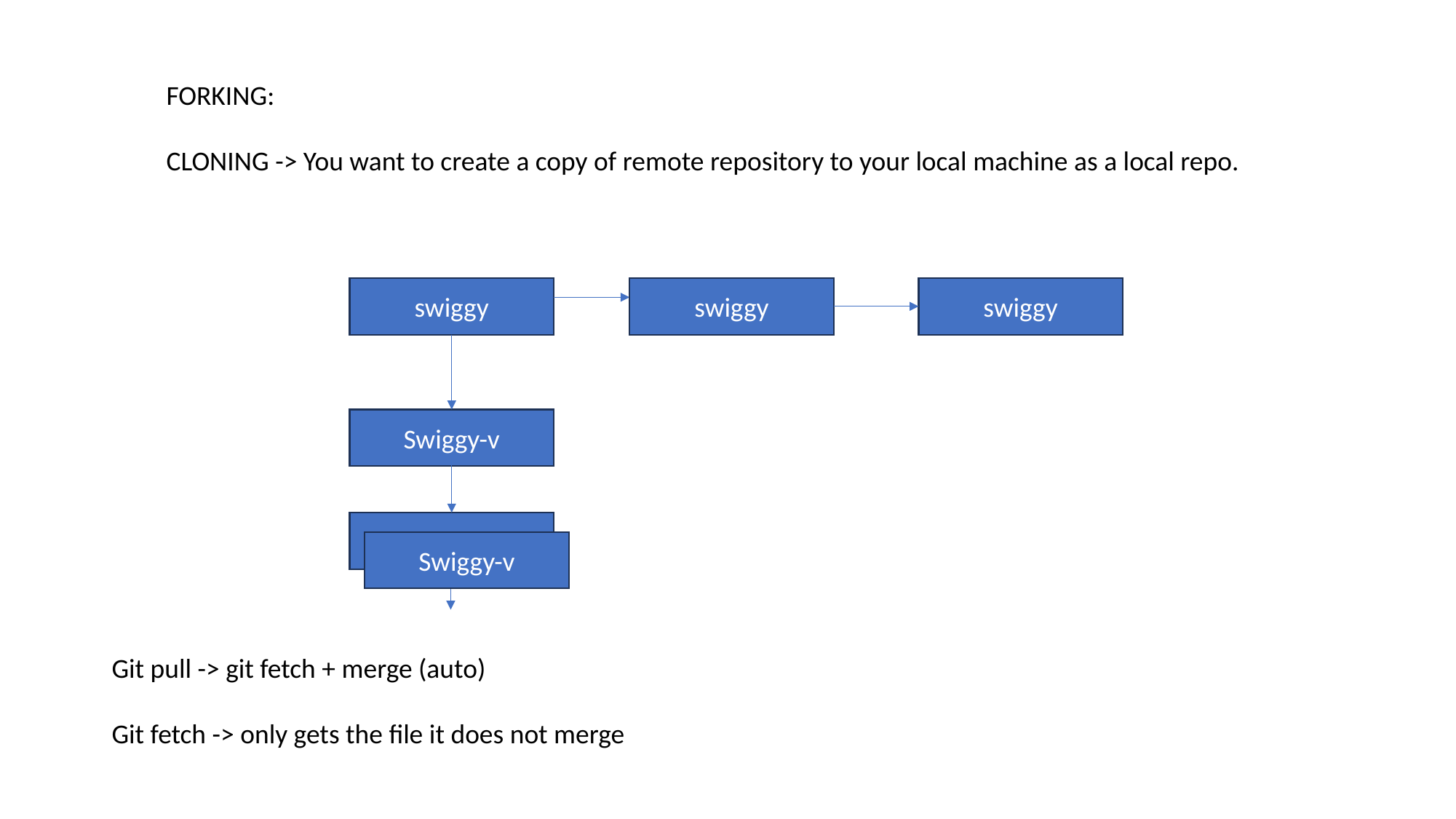

FORKING:

CLONING -> You want to create a copy of remote repository to your local machine as a local repo.
swiggy
swiggy
swiggy
Swiggy-v
Swiggy-v
Swiggy-v
Git pull -> git fetch + merge (auto)

Git fetch -> only gets the file it does not merge